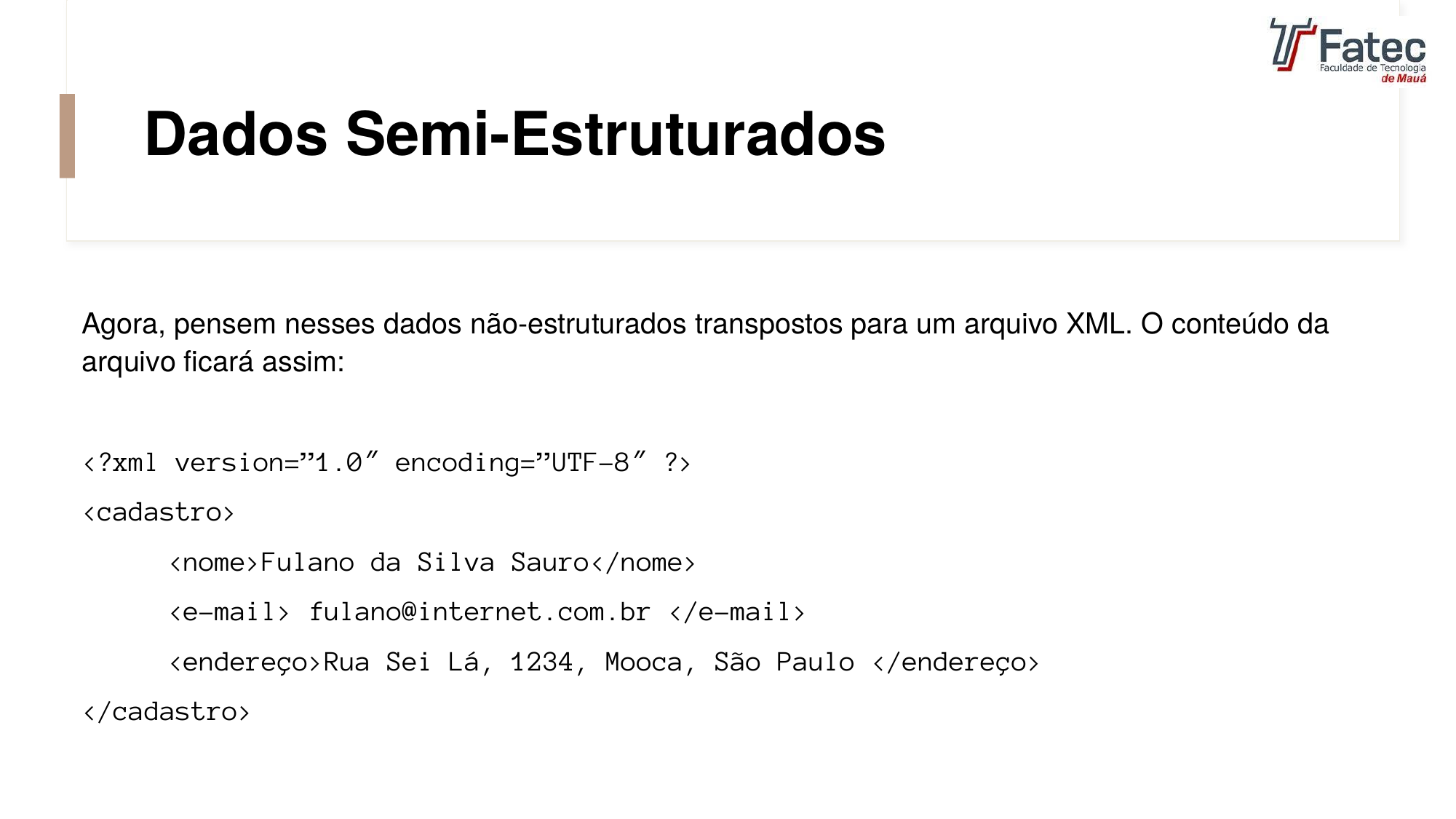

# Dados Semi-Estruturados
Agora, pensem nesses dados não-estruturados transpostos para um arquivo XML. O conteúdo da arquivo ficará assim:

<?xml version=”1.0″ encoding=”UTF-8″ ?>
<cadastro>
	<nome>Fulano da Silva Sauro</nome>
	<e-mail> fulano@internet.com.br </e-mail>
	<endereço>Rua Sei Lá, 1234, Mooca, São Paulo </endereço>
</cadastro>